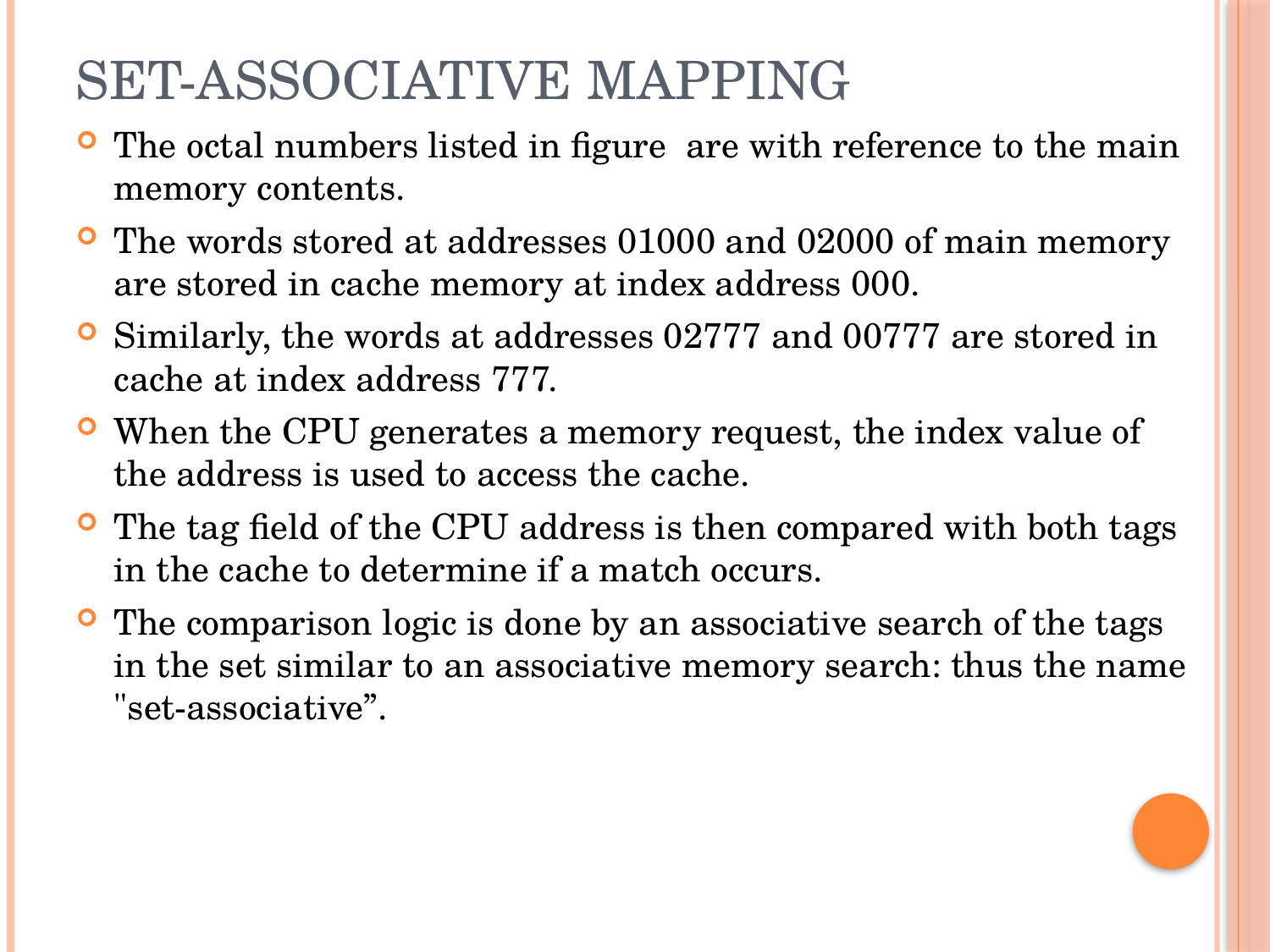

# Set-Associative Mapping
The octal numbers listed in figure  are with reference to the main memory contents.
The words stored at addresses 01000 and 02000 of main memory are stored in cache memory at index address 000.
Similarly, the words at addresses 02777 and 00777 are stored in cache at index address 777.
When the CPU generates a memory request, the index value of the address is used to access the cache.
The tag field of the CPU address is then compared with both tags in the cache to determine if a match occurs.
The comparison logic is done by an associative search of the tags in the set similar to an associative memory search: thus the name "set-associative”.